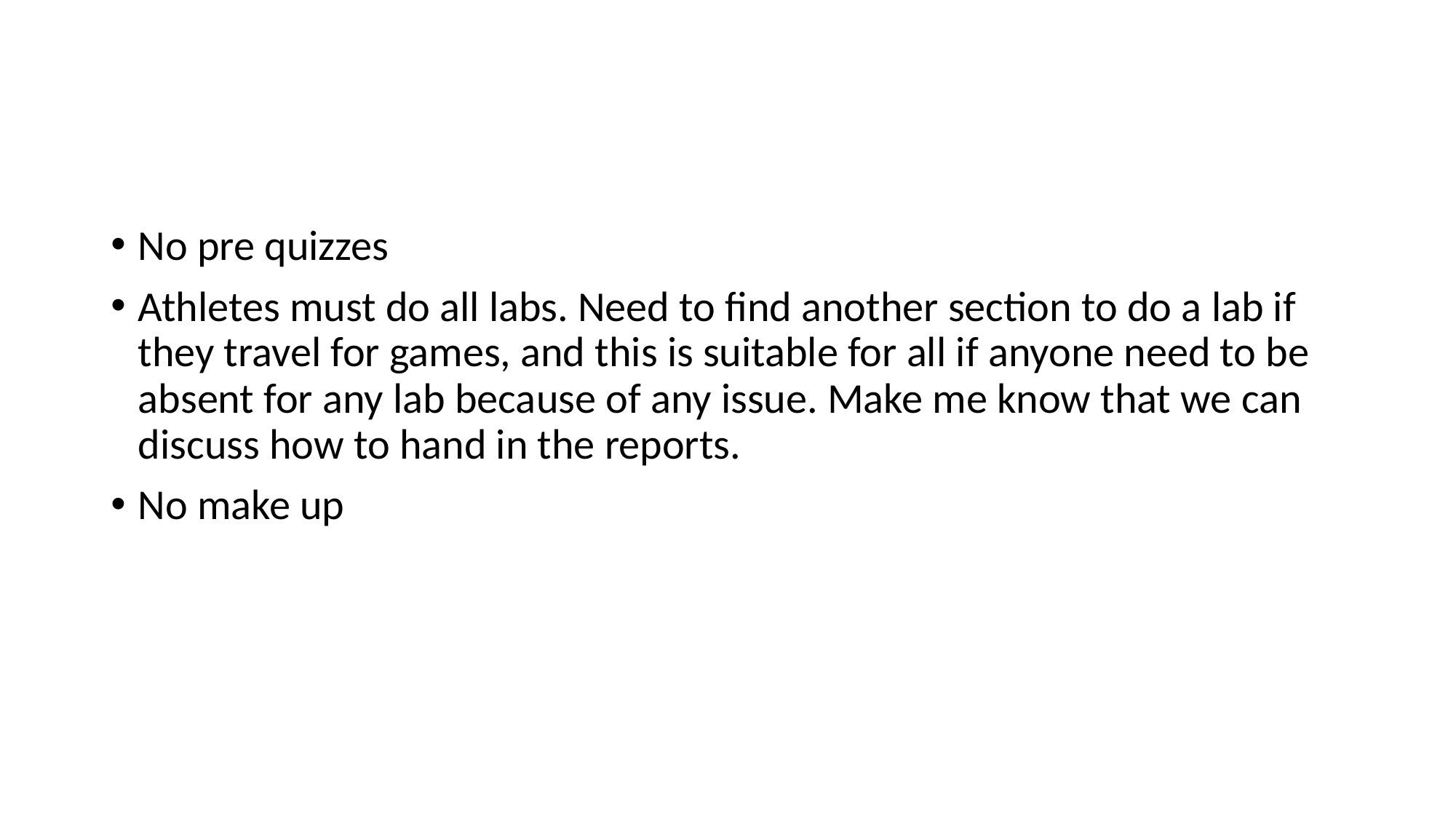

#
No pre quizzes
Athletes must do all labs. Need to find another section to do a lab if they travel for games, and this is suitable for all if anyone need to be absent for any lab because of any issue. Make me know that we can discuss how to hand in the reports.
No make up